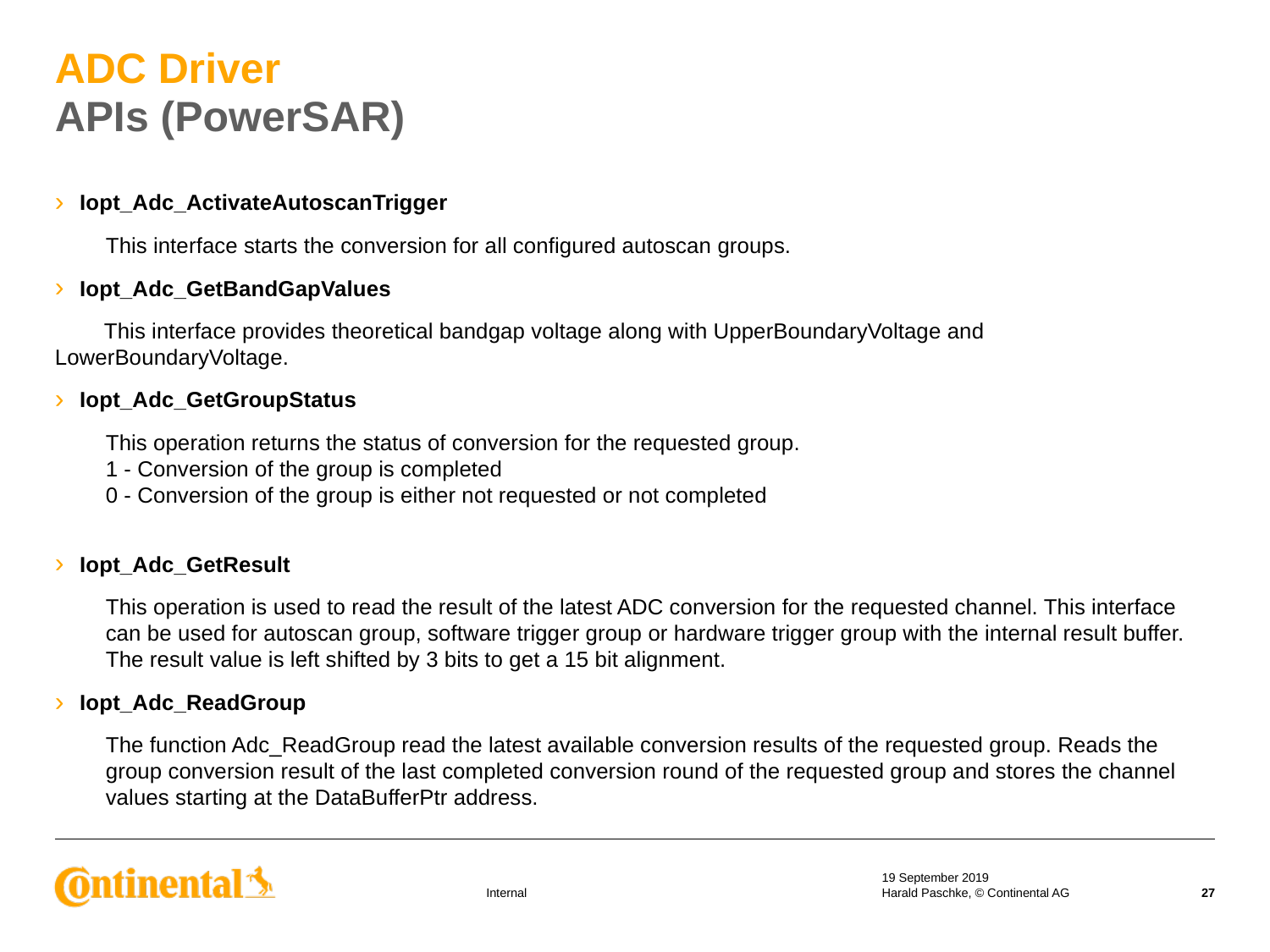

# ADC Driver APIs (PowerSAR)
Iopt_Adc_ActivateAutoscanTrigger
This interface starts the conversion for all configured autoscan groups.
Iopt_Adc_GetBandGapValues
        This interface provides theoretical bandgap voltage along with UpperBoundaryVoltage and LowerBoundaryVoltage.
Iopt_Adc_GetGroupStatus
This operation returns the status of conversion for the requested group.
1 - Conversion of the group is completed
0 - Conversion of the group is either not requested or not completed

Iopt_Adc_GetResult
This operation is used to read the result of the latest ADC conversion for the requested channel. This interface can be used for autoscan group, software trigger group or hardware trigger group with the internal result buffer. The result value is left shifted by 3 bits to get a 15 bit alignment.
Iopt_Adc_ReadGroup
The function Adc_ReadGroup read the latest available conversion results of the requested group. Reads the group conversion result of the last completed conversion round of the requested group and stores the channel values starting at the DataBufferPtr address.

19 September 2019
Harald Paschke, © Continental AG
27